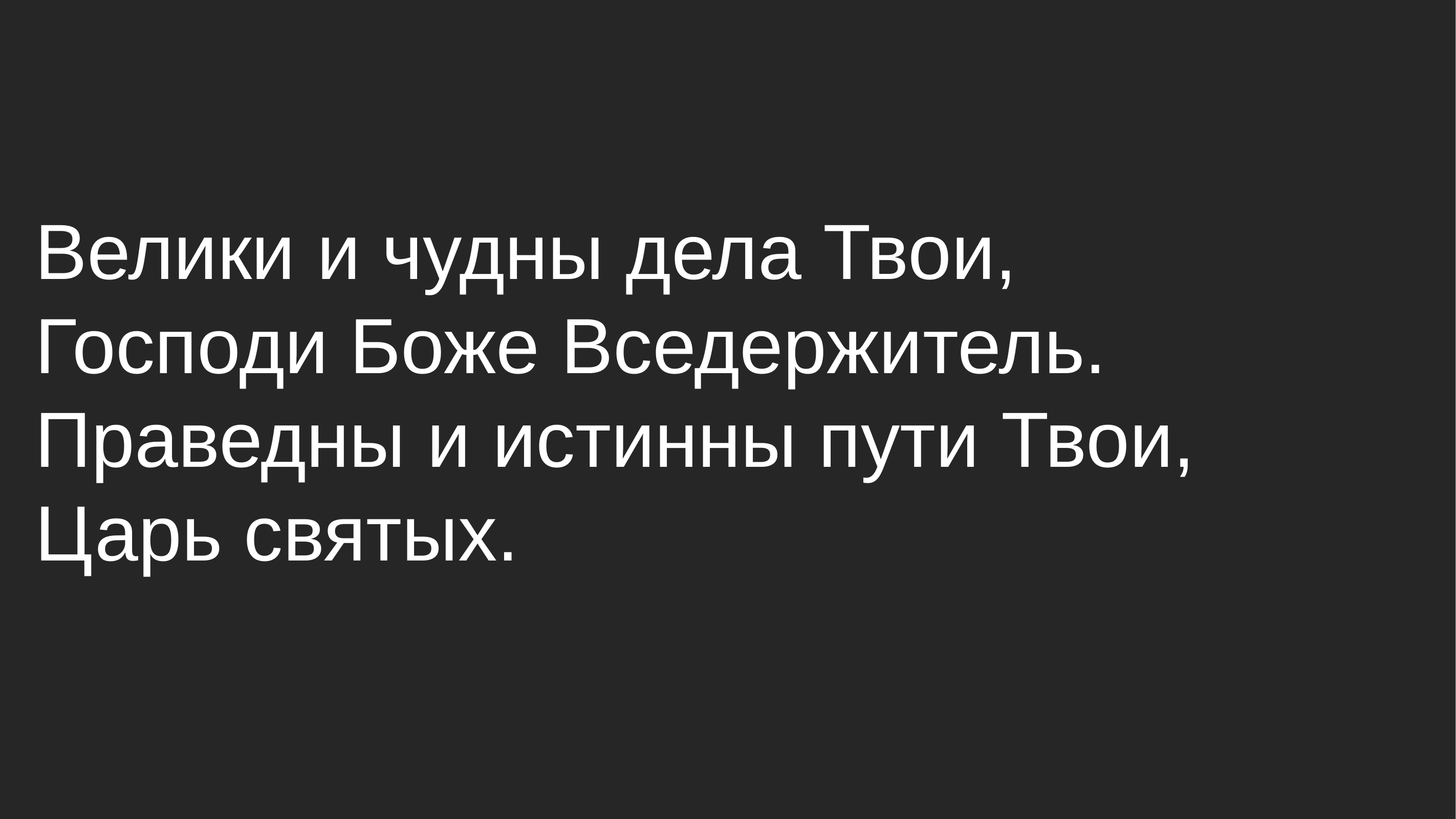

Велики и чудны дела Твои,
Господи Боже Вседержитель.        Праведны и истинны пути Твои,
Царь святых.